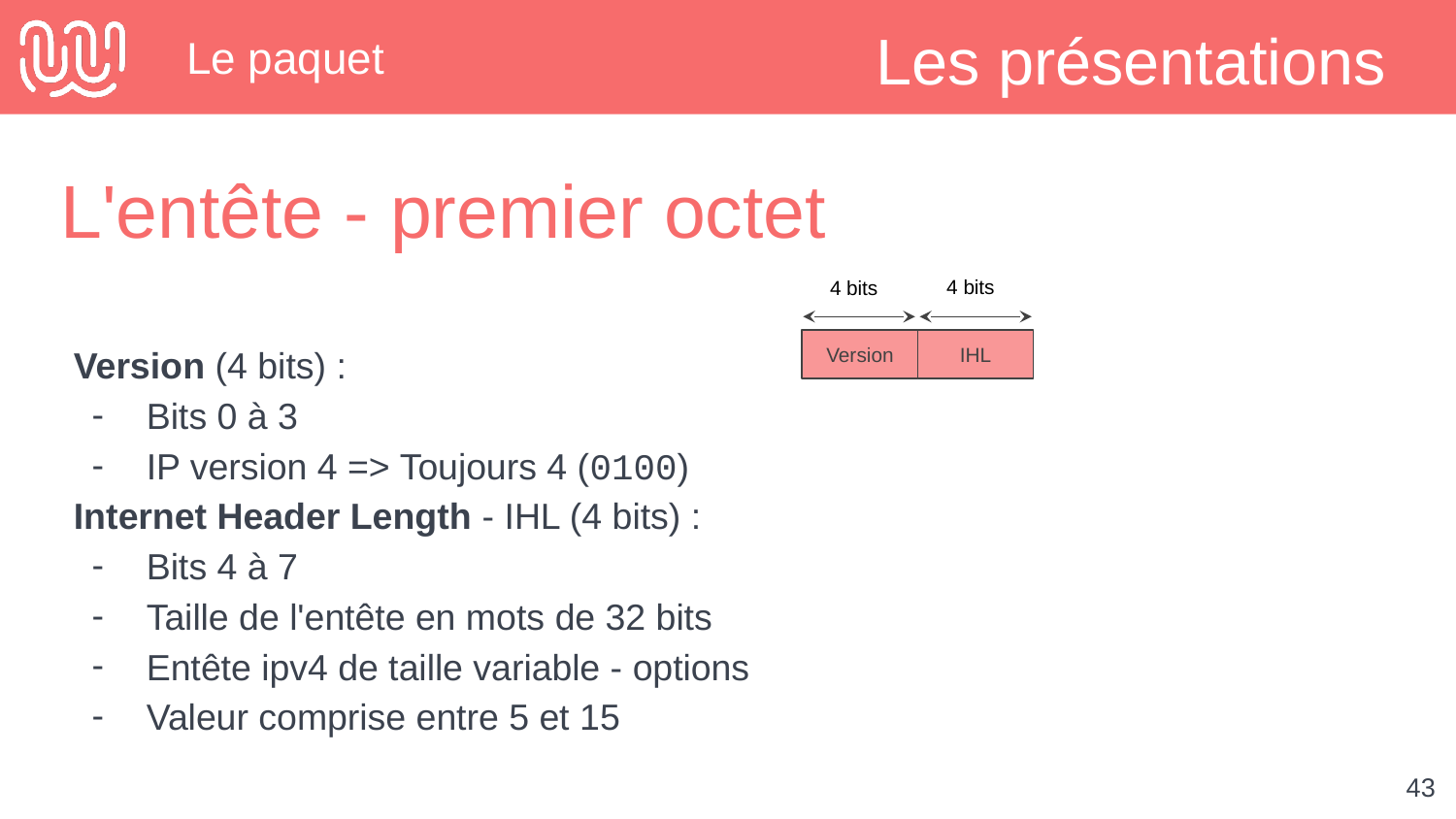

# Le paquet
Les présentations
L'entête - premier octet
4 bits
4 bits
Version (4 bits) :
Bits 0 à 3
IP version 4 => Toujours 4 (0100)
Internet Header Length - IHL (4 bits) :
Bits 4 à 7
Taille de l'entête en mots de 32 bits
Entête ipv4 de taille variable - options
Valeur comprise entre 5 et 15
Version
IHL
43